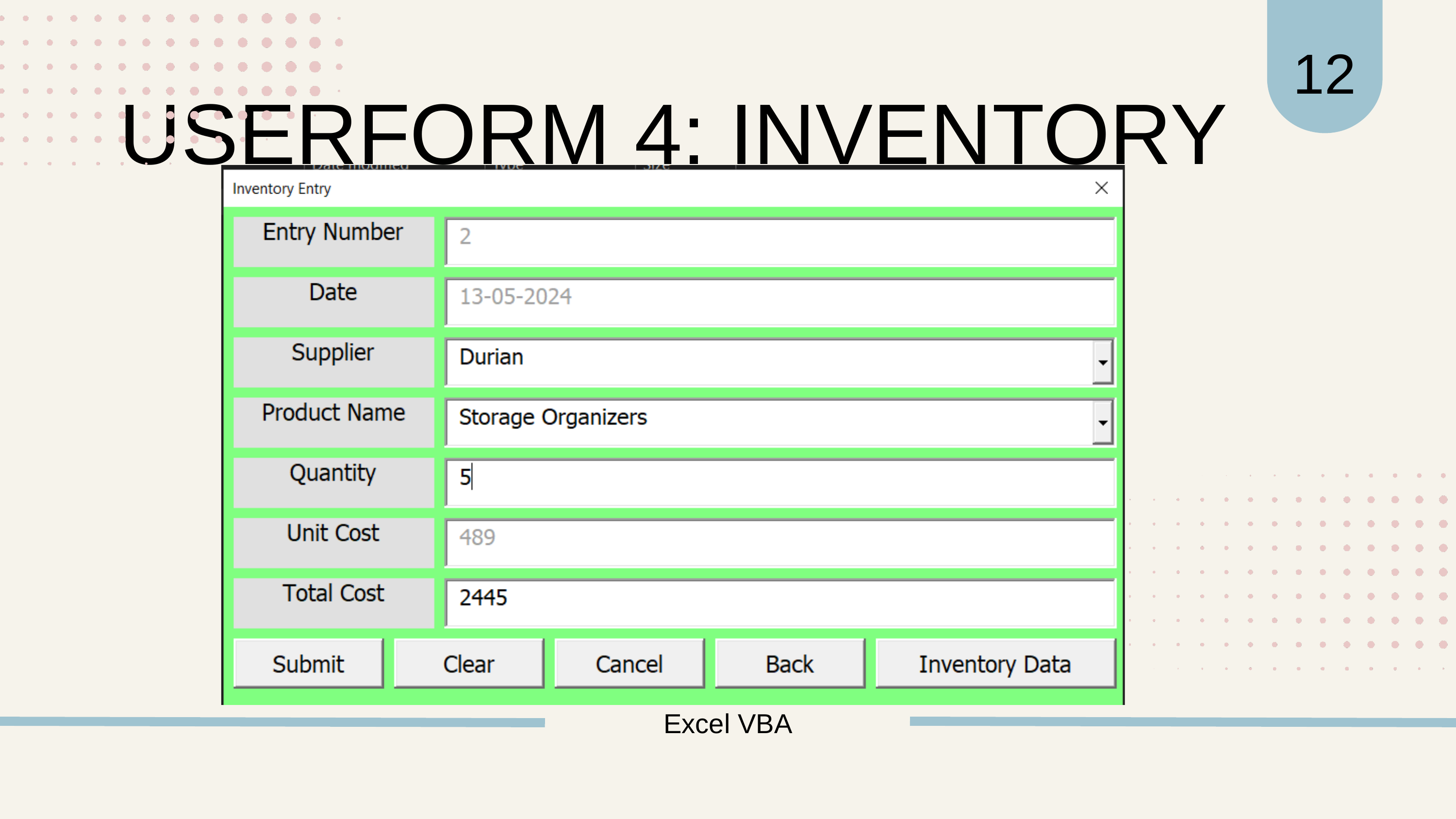

12

USERFORM 4: INVENTORY ENTRY

Excel VBA